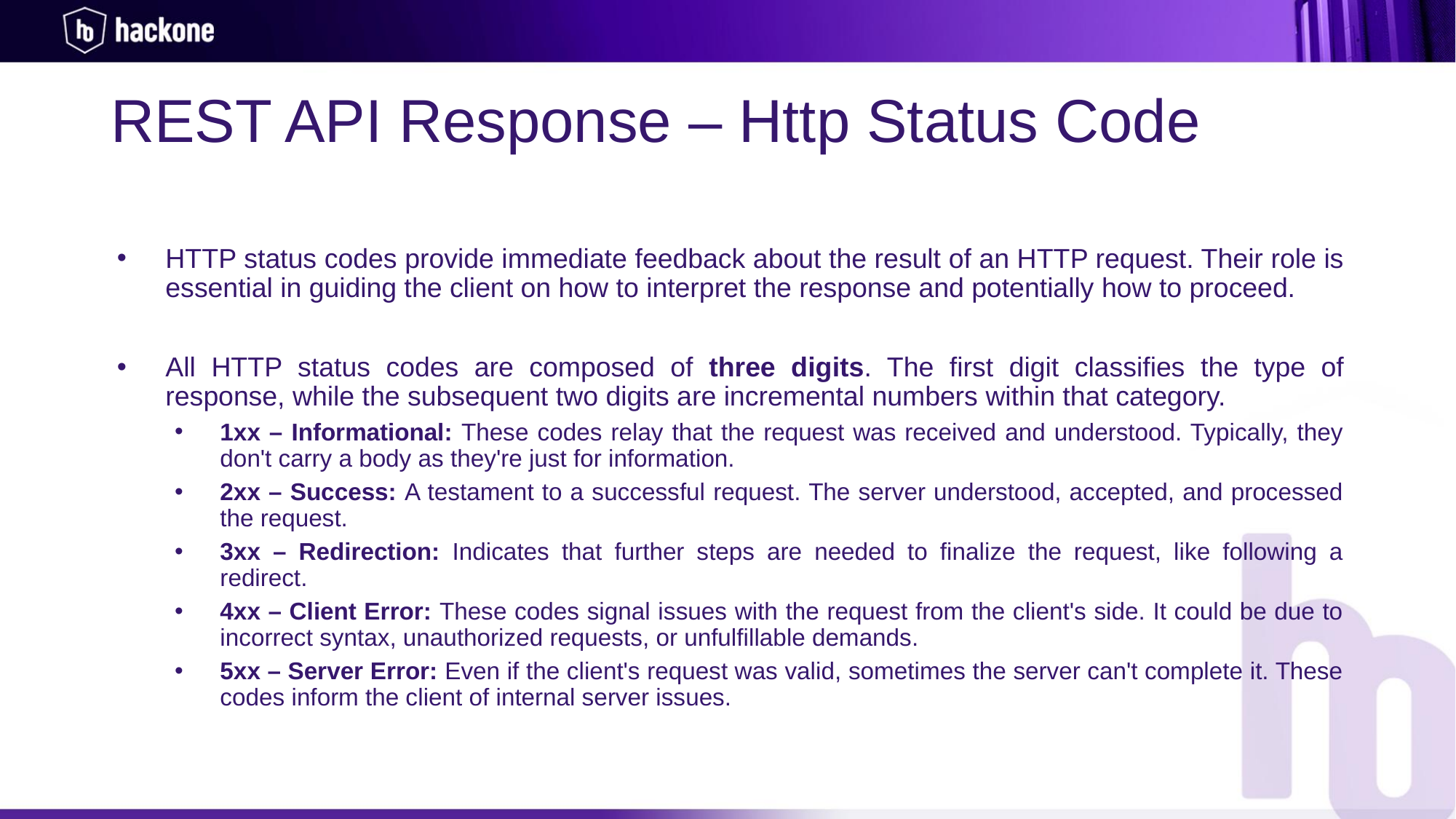

REST API Response – Http Status Code
HTTP status codes provide immediate feedback about the result of an HTTP request. Their role is essential in guiding the client on how to interpret the response and potentially how to proceed.

All HTTP status codes are composed of three digits. The first digit classifies the type of response, while the subsequent two digits are incremental numbers within that category.
1xx – Informational: These codes relay that the request was received and understood. Typically, they don't carry a body as they're just for information.
2xx – Success: A testament to a successful request. The server understood, accepted, and processed the request.
3xx – Redirection: Indicates that further steps are needed to finalize the request, like following a redirect.
4xx – Client Error: These codes signal issues with the request from the client's side. It could be due to incorrect syntax, unauthorized requests, or unfulfillable demands.
5xx – Server Error: Even if the client's request was valid, sometimes the server can't complete it. These codes inform the client of internal server issues.